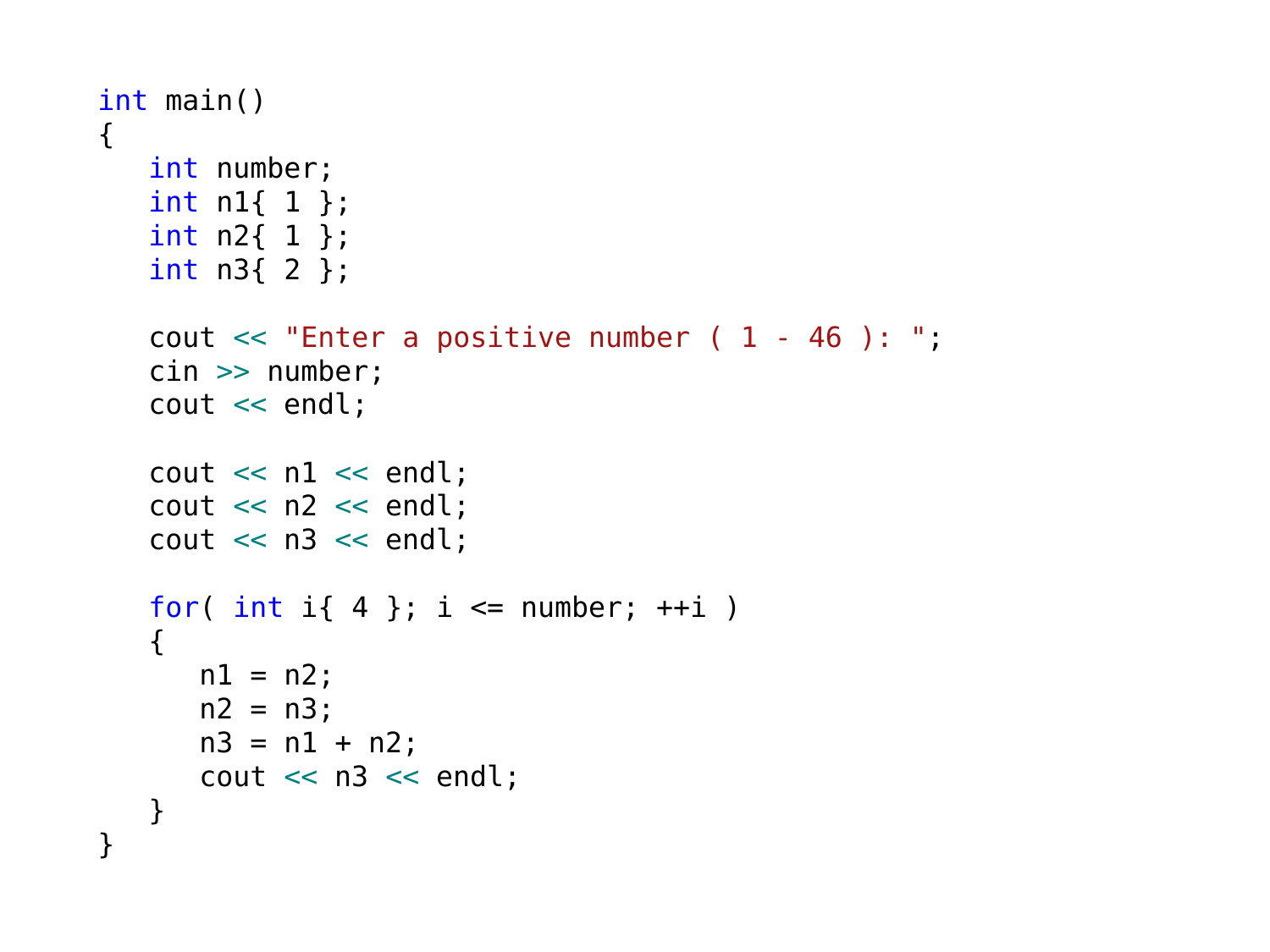

int main()
{
   int number;
   int n1{ 1 };
   int n2{ 1 };
   int n3{ 2 };

   cout << "Enter a positive number ( 1 - 46 ): ";
   cin >> number;
   cout << endl;

   cout << n1 << endl;
   cout << n2 << endl;
   cout << n3 << endl;

   for( int i{ 4 }; i <= number; ++i )
   {
      n1 = n2;
      n2 = n3;
      n3 = n1 + n2;
      cout << n3 << endl;
   }
}